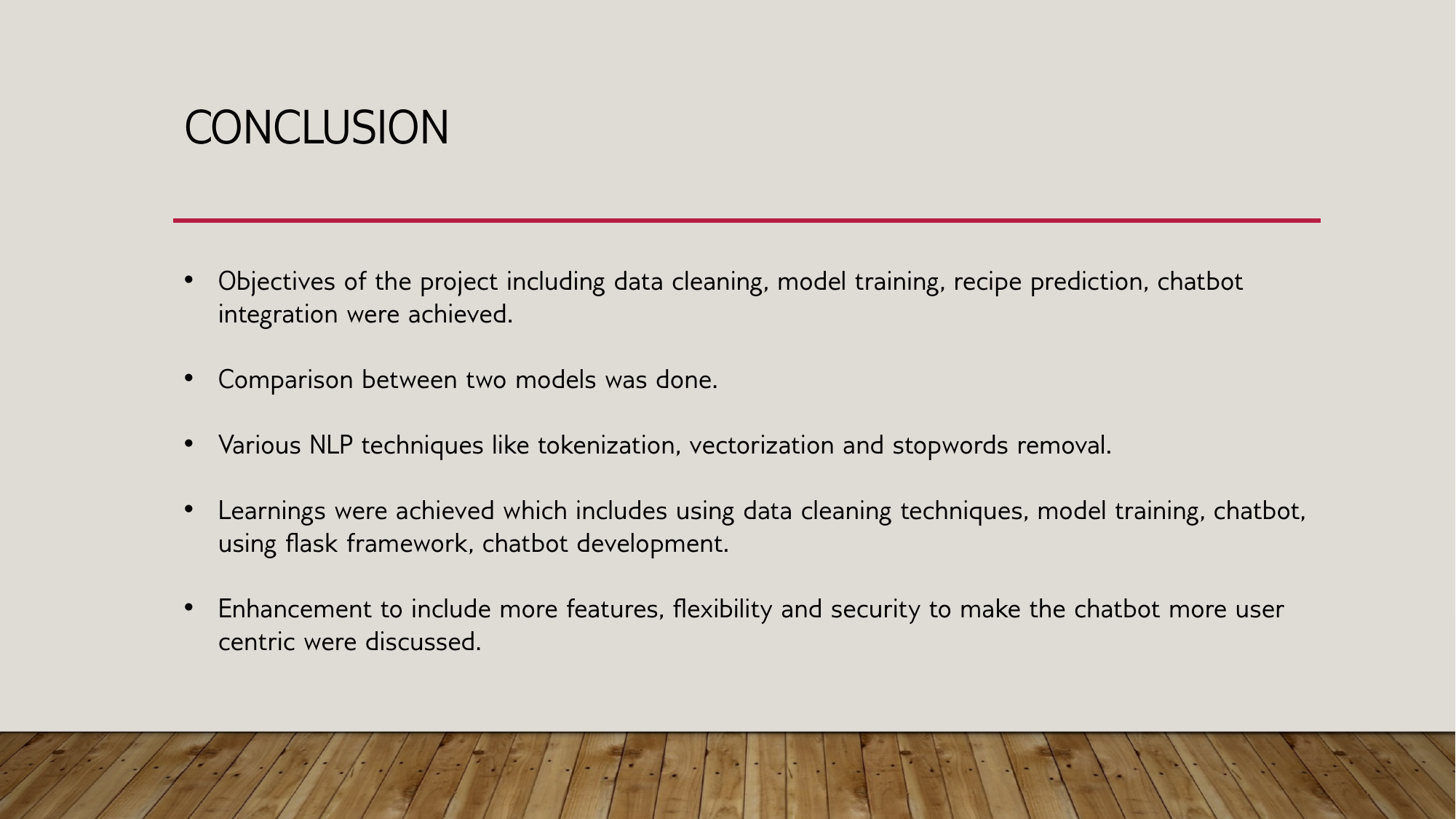

# CONCLUSION
Objectives of the project including data cleaning, model training, recipe prediction, chatbot integration were achieved.

Comparison between two models was done.

Various NLP techniques like tokenization, vectorization and stopwords removal.

Learnings were achieved which includes using data cleaning techniques, model training, chatbot, using flask framework, chatbot development.

Enhancement to include more features, flexibility and security to make the chatbot more user centric were discussed.